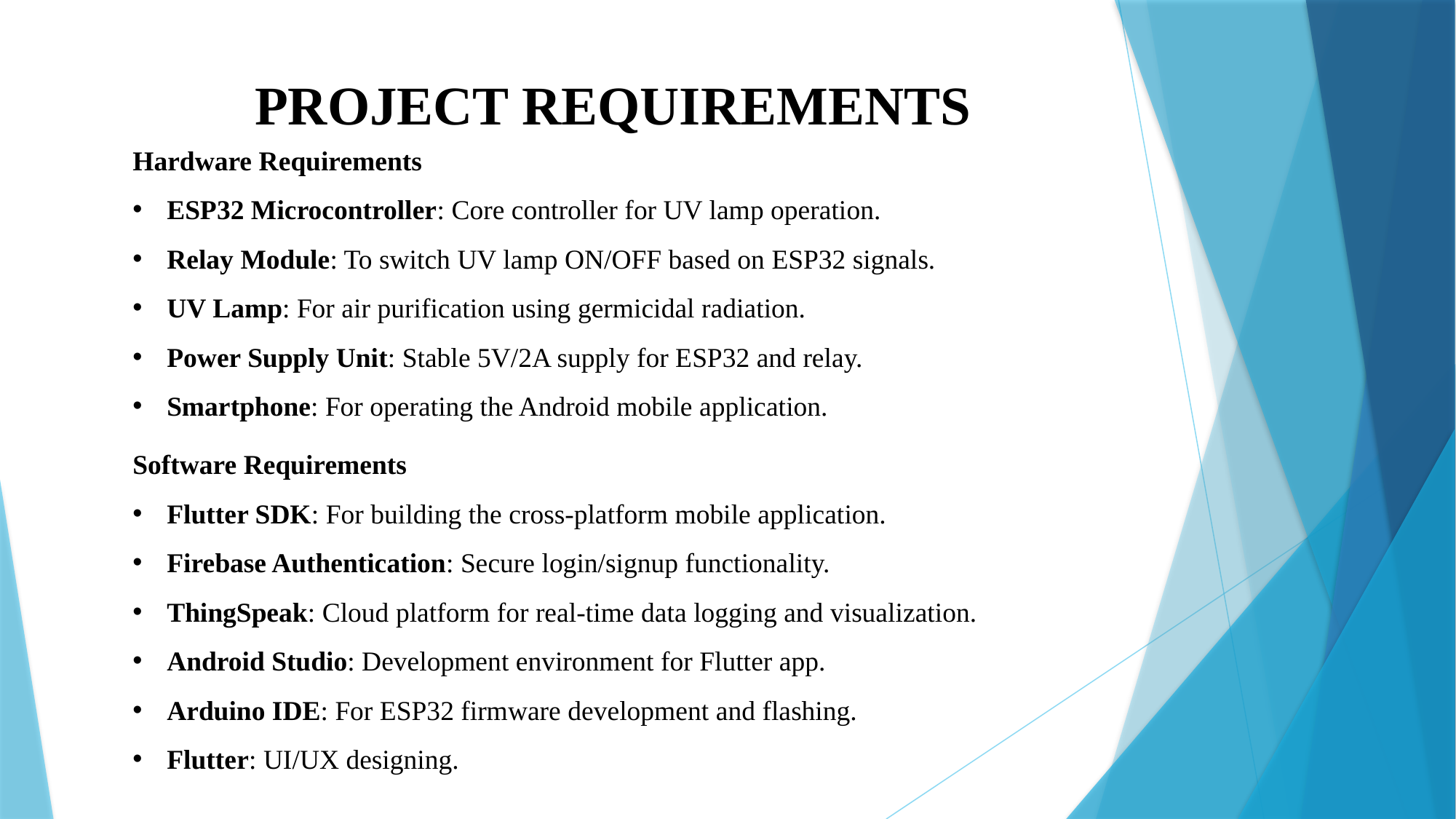

# PROJECT REQUIREMENTS
Hardware Requirements
ESP32 Microcontroller: Core controller for UV lamp operation.
Relay Module: To switch UV lamp ON/OFF based on ESP32 signals.
UV Lamp: For air purification using germicidal radiation.
Power Supply Unit: Stable 5V/2A supply for ESP32 and relay.
Smartphone: For operating the Android mobile application.

Software Requirements
Flutter SDK: For building the cross-platform mobile application.
Firebase Authentication: Secure login/signup functionality.
ThingSpeak: Cloud platform for real-time data logging and visualization.
Android Studio: Development environment for Flutter app.
Arduino IDE: For ESP32 firmware development and flashing.
Flutter: UI/UX designing.